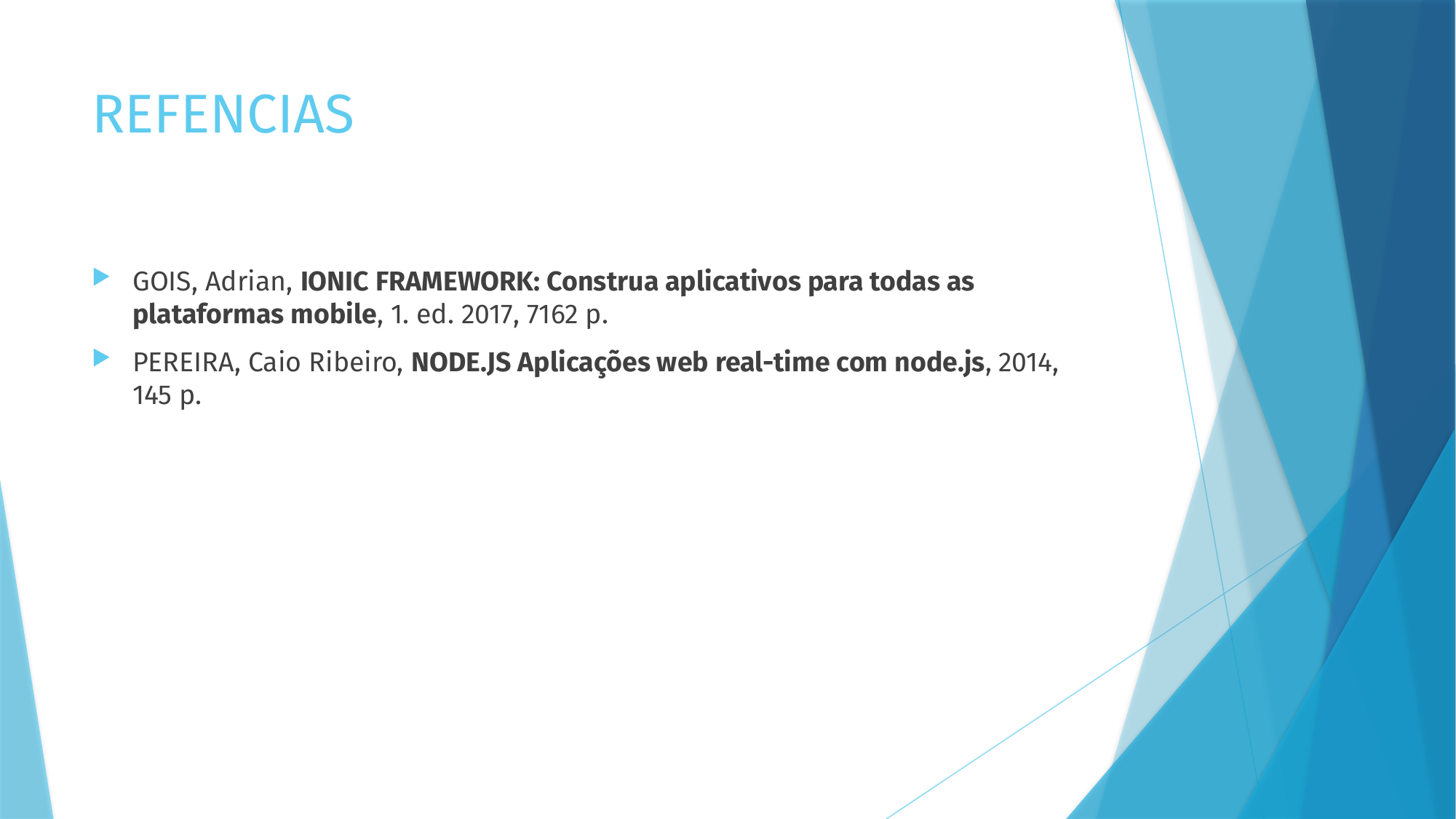

# REFENCIAS
GOIS, Adrian, IONIC FRAMEWORK: Construa aplicativos para todas as plataformas mobile, 1. ed. 2017, 7162 p.
PEREIRA, Caio Ribeiro, NODE.JS Aplicações web real-time com node.js, 2014, 145 p.